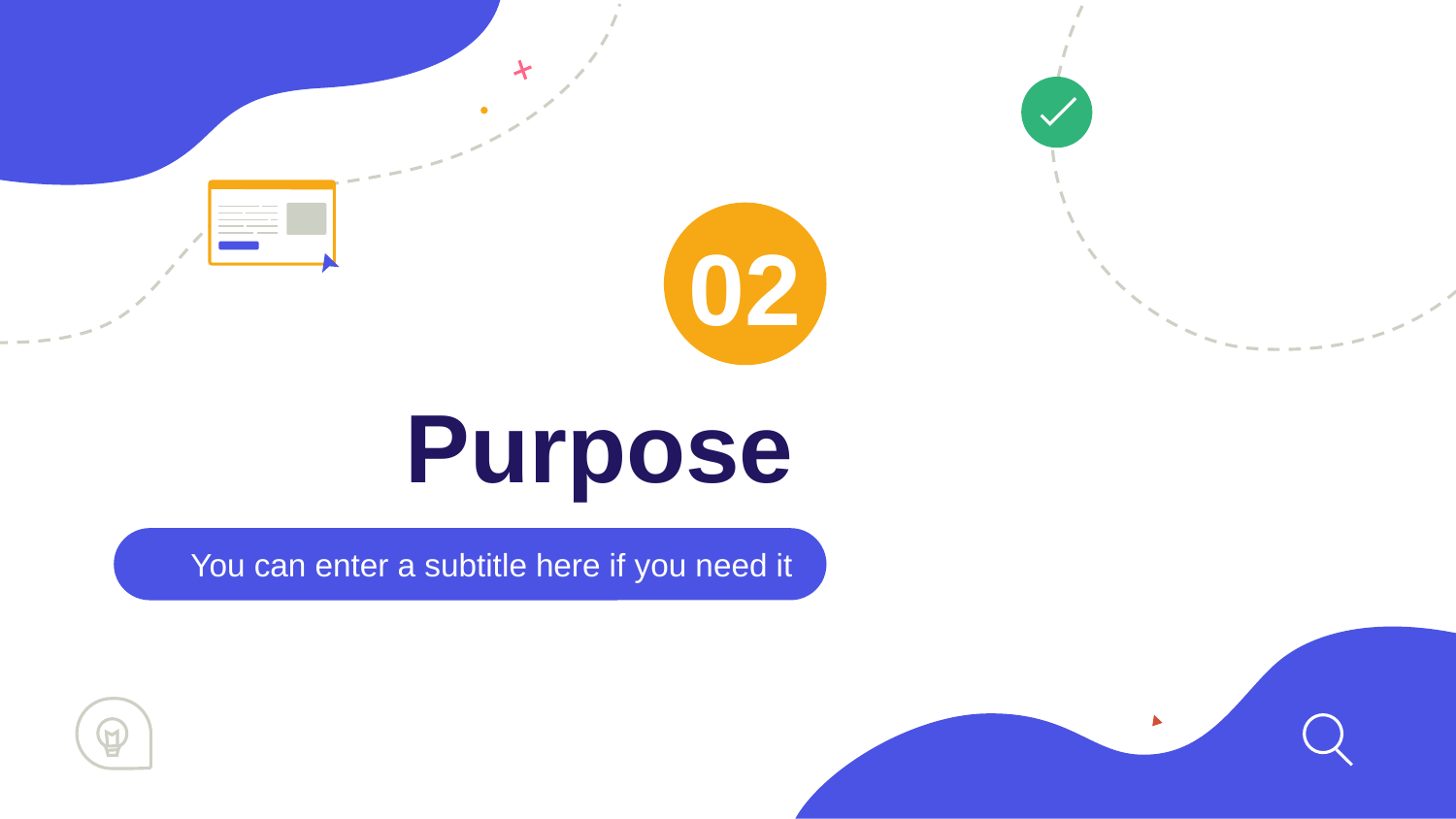

02
# Purpose

You can enter a subtitle here if you need it